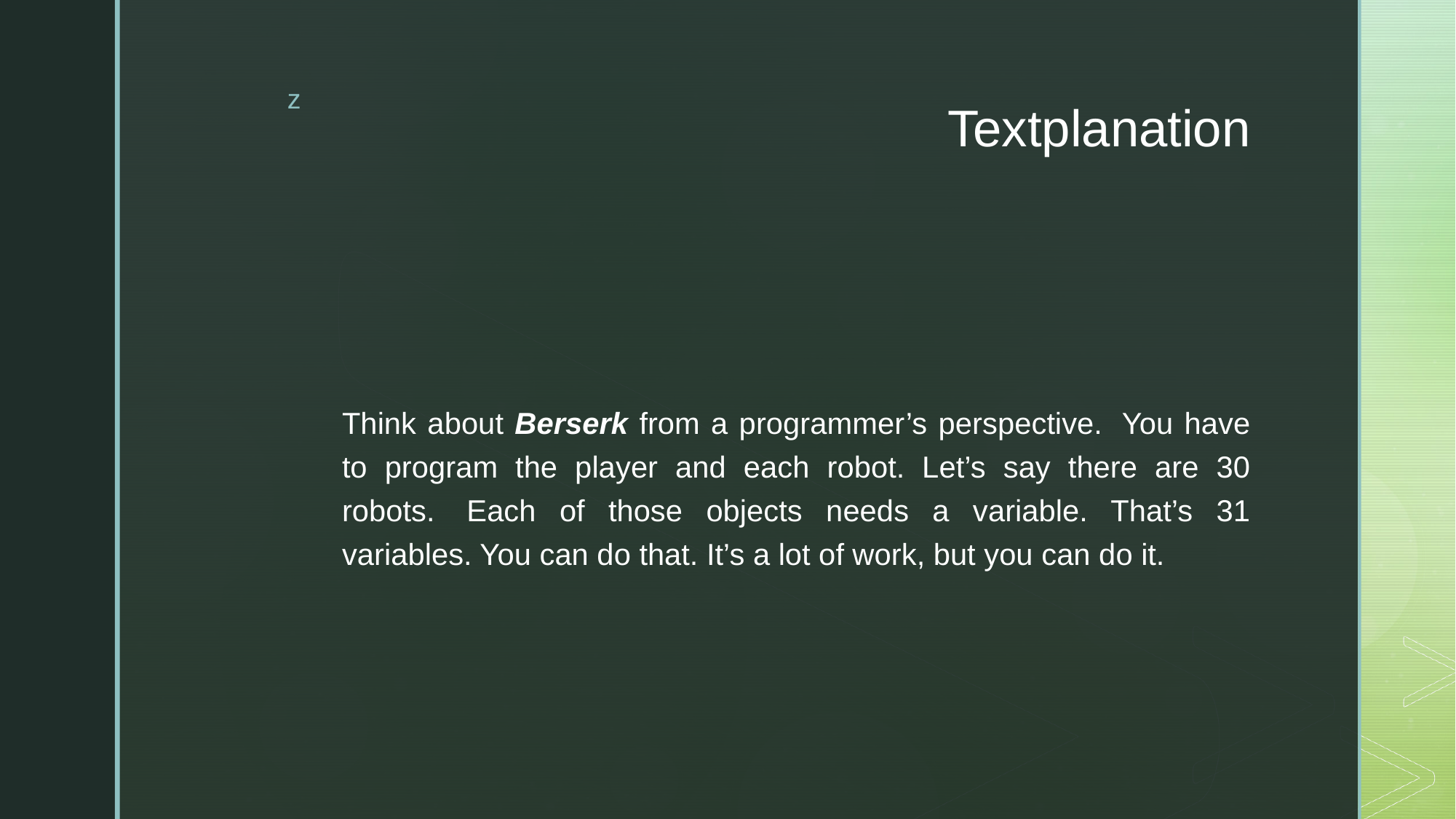

# Textplanation
Think about Berserk from a programmer’s perspective.  You have to program the player and each robot. Let’s say there are 30 robots.  Each of those objects needs a variable. That’s 31 variables. You can do that. It’s a lot of work, but you can do it.